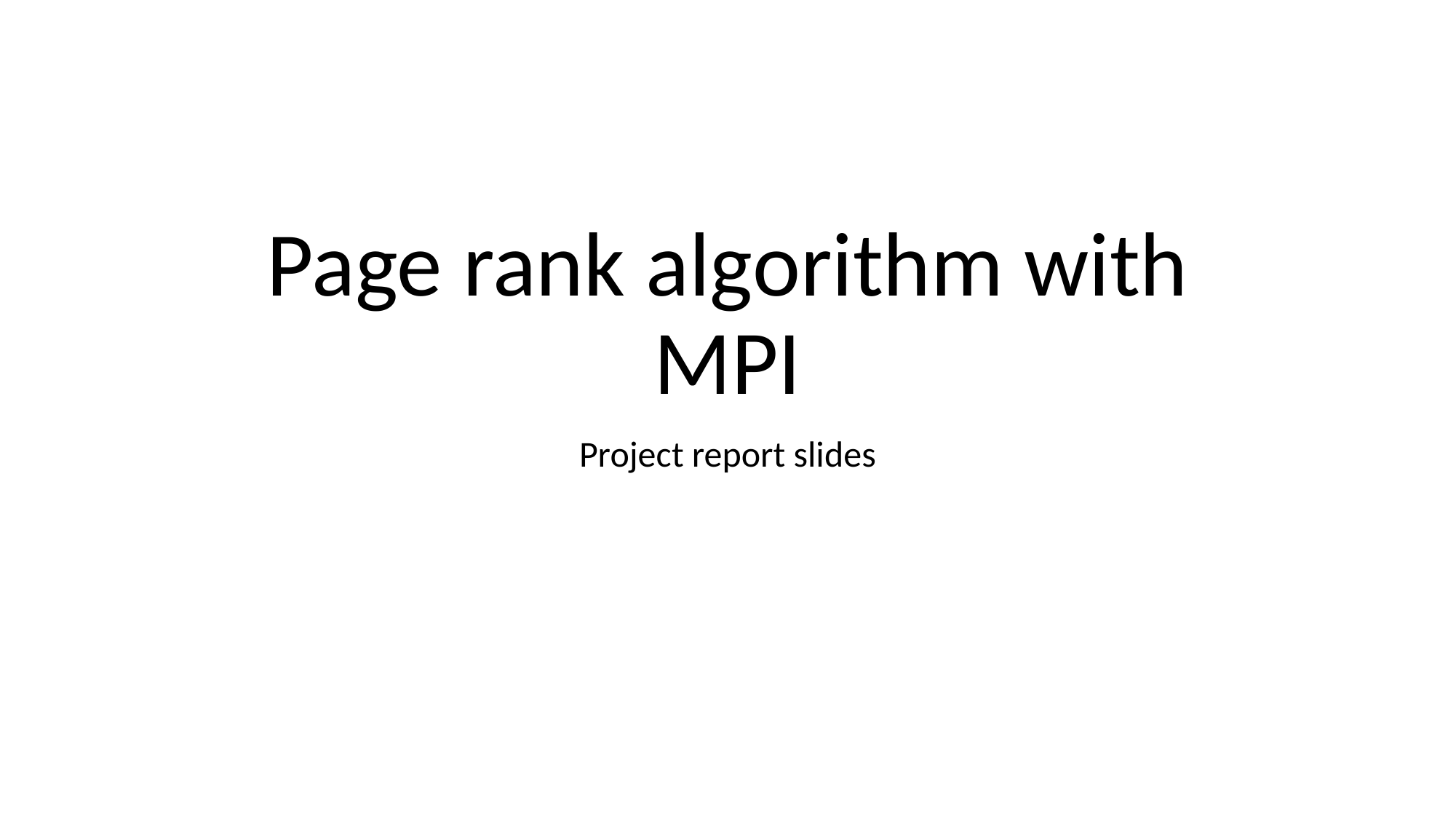

# Page rank algorithm with MPI
Project report slides